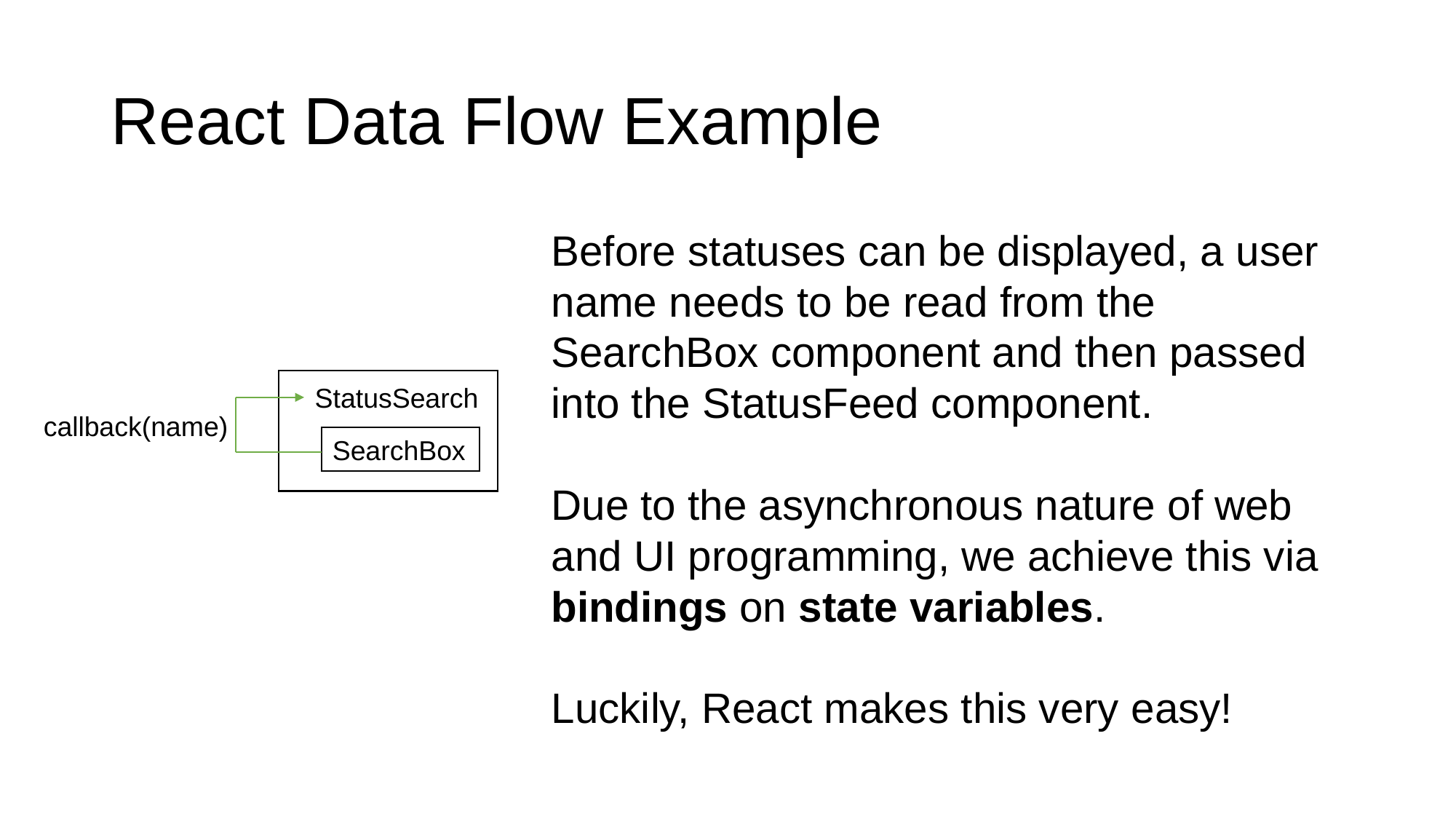

# React Data Flow Example
Before statuses can be displayed, a user name needs to be read from the SearchBox component and then passed into the StatusFeed component.

Due to the asynchronous nature of web and UI programming, we achieve this via bindings on state variables.

Luckily, React makes this very easy!

StatusSearch
callback(name)
SearchBox